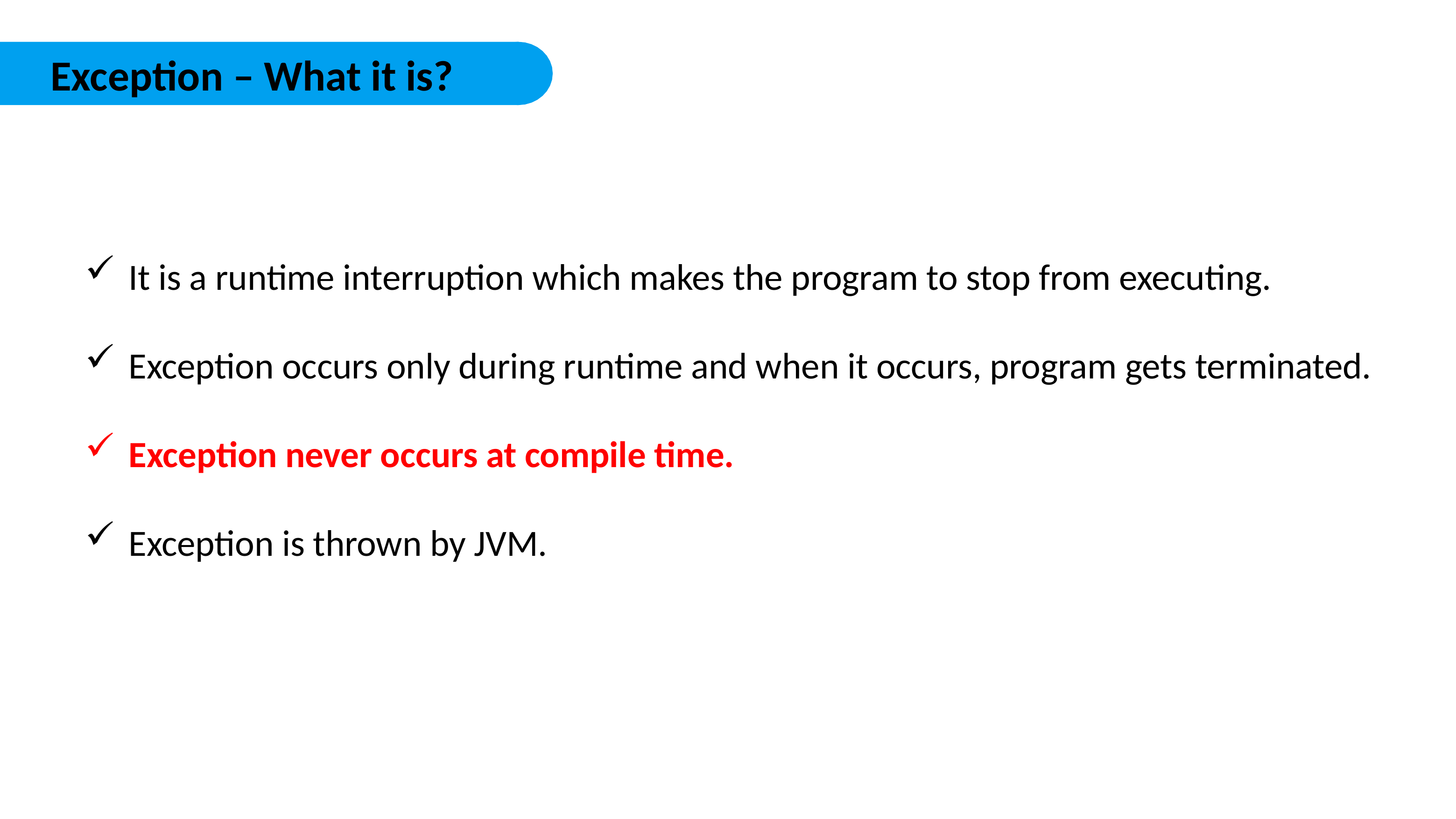

Exception – What it is?
It is a runtime interruption which makes the program to stop from executing.

Exception occurs only during runtime and when it occurs, program gets terminated.

Exception never occurs at compile time.

Exception is thrown by JVM.